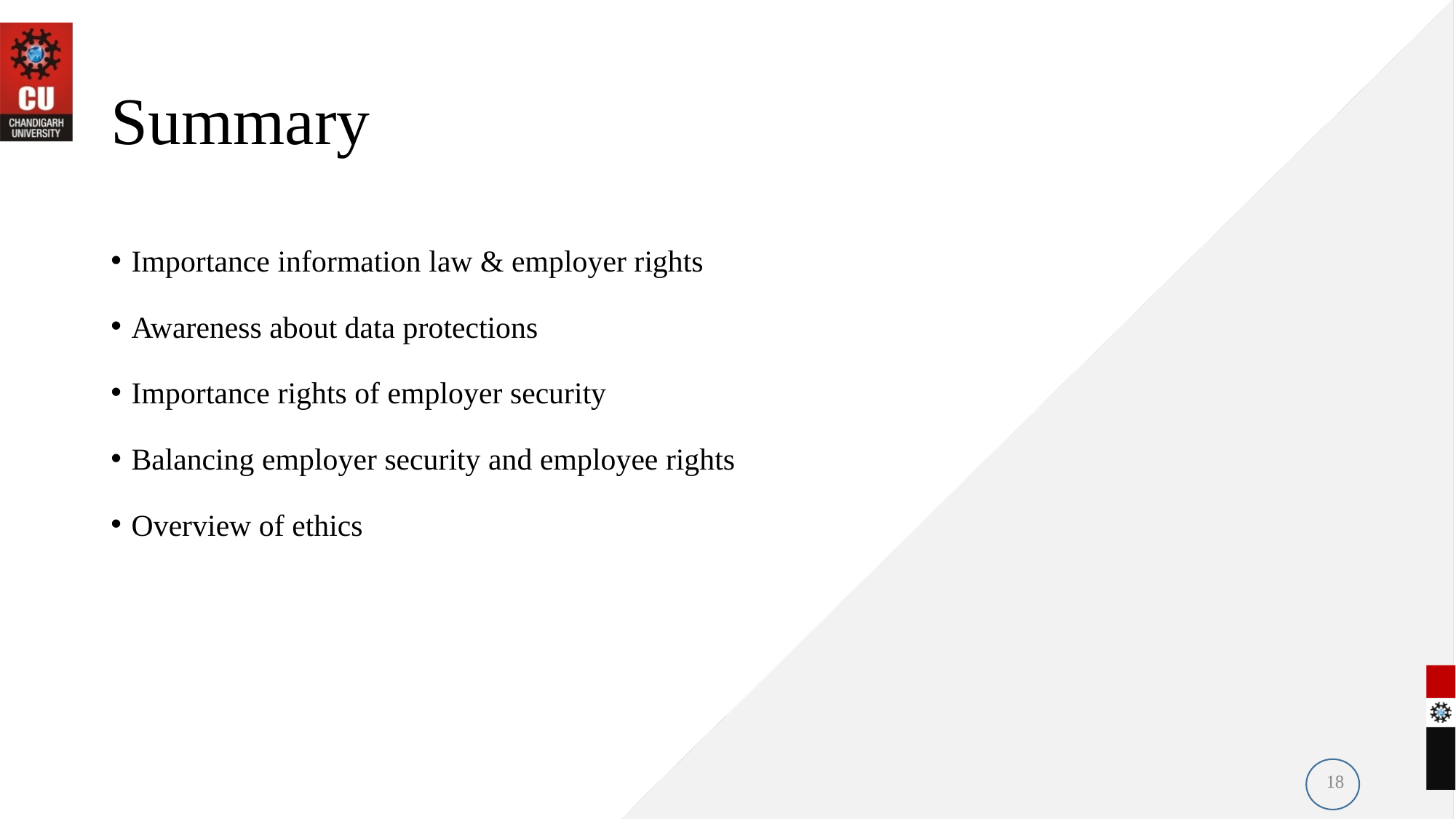

# Summary
Importance information law & employer rights
Awareness about data protections
Importance rights of employer security
Balancing employer security and employee rights
Overview of ethics
18